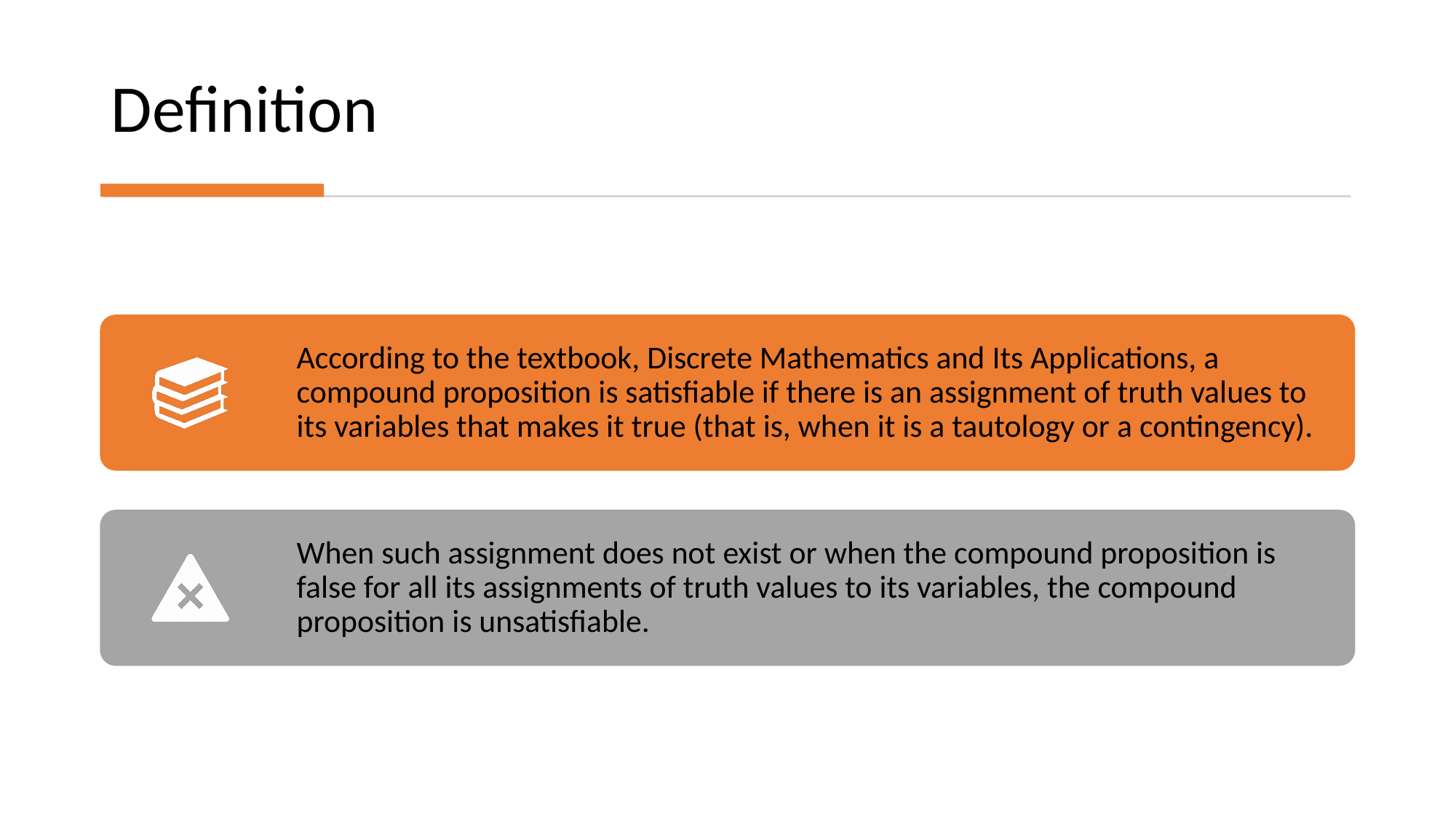

# Definition

According to the textbook, Discrete Mathematics and Its Applications, a compound proposition is satisfiable if there is an assignment of truth values to its variables that makes it true (that is, when it is a tautology or a contingency).
When such assignment does not exist or when the compound proposition is false for all its assignments of truth values to its variables, the compound proposition is unsatisfiable.